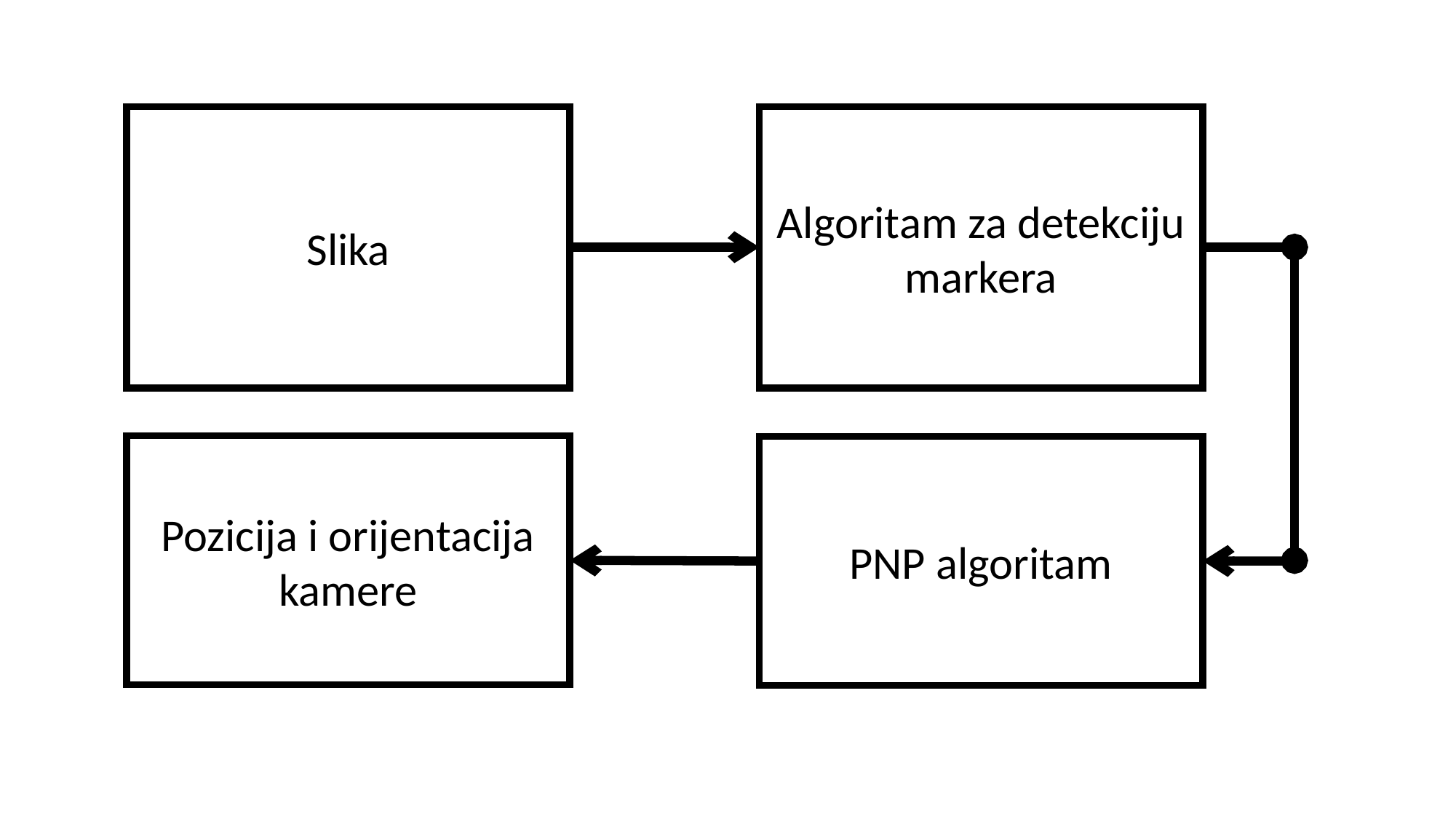

Slika
Algoritam za detekciju markera
PNP algoritam
Pozicija i orijentacija kamere